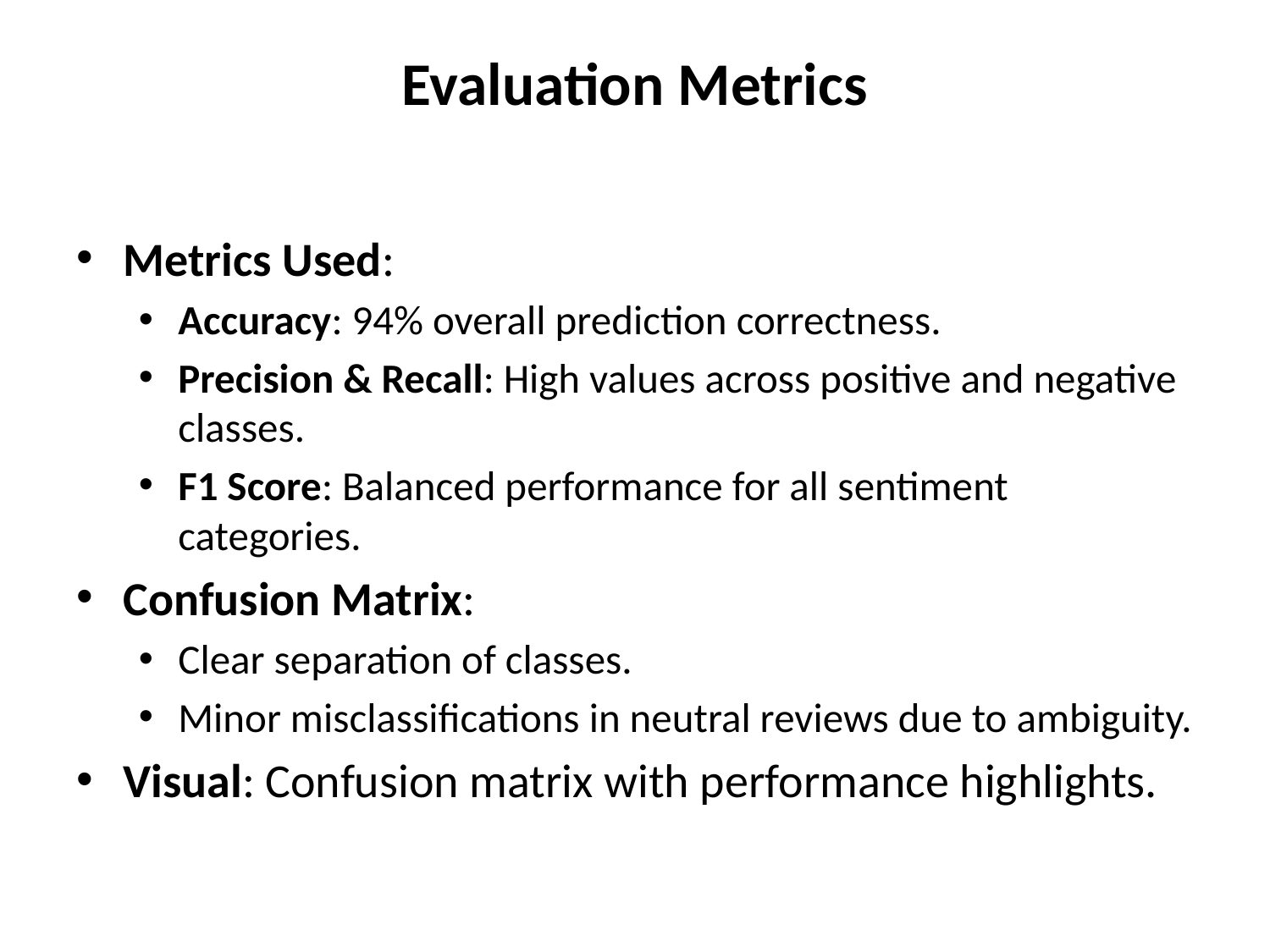

# Evaluation Metrics
Metrics Used:
Accuracy: 94% overall prediction correctness.
Precision & Recall: High values across positive and negative classes.
F1 Score: Balanced performance for all sentiment categories.
Confusion Matrix:
Clear separation of classes.
Minor misclassifications in neutral reviews due to ambiguity.
Visual: Confusion matrix with performance highlights.